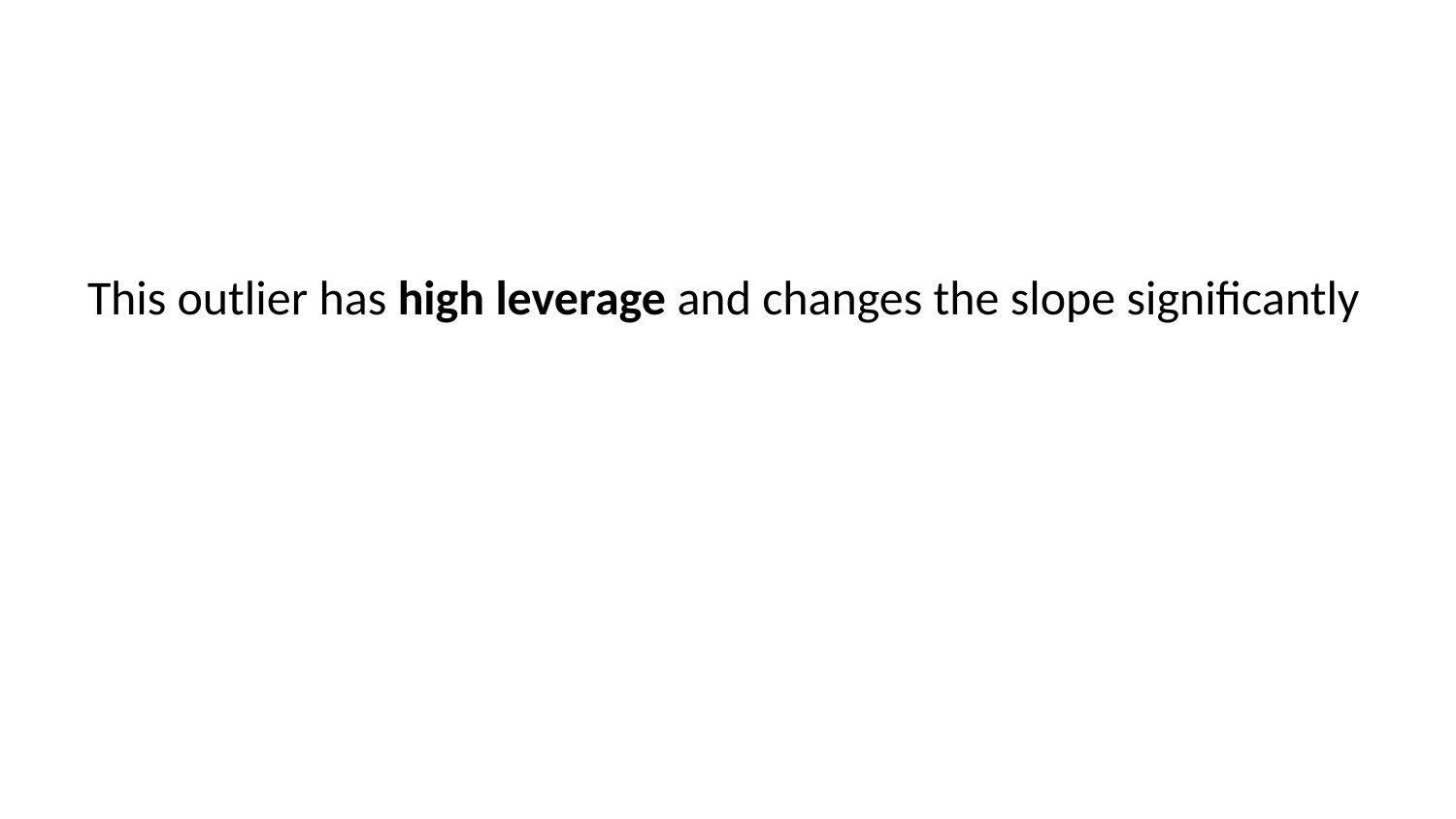

This outlier has high leverage and changes the slope significantly